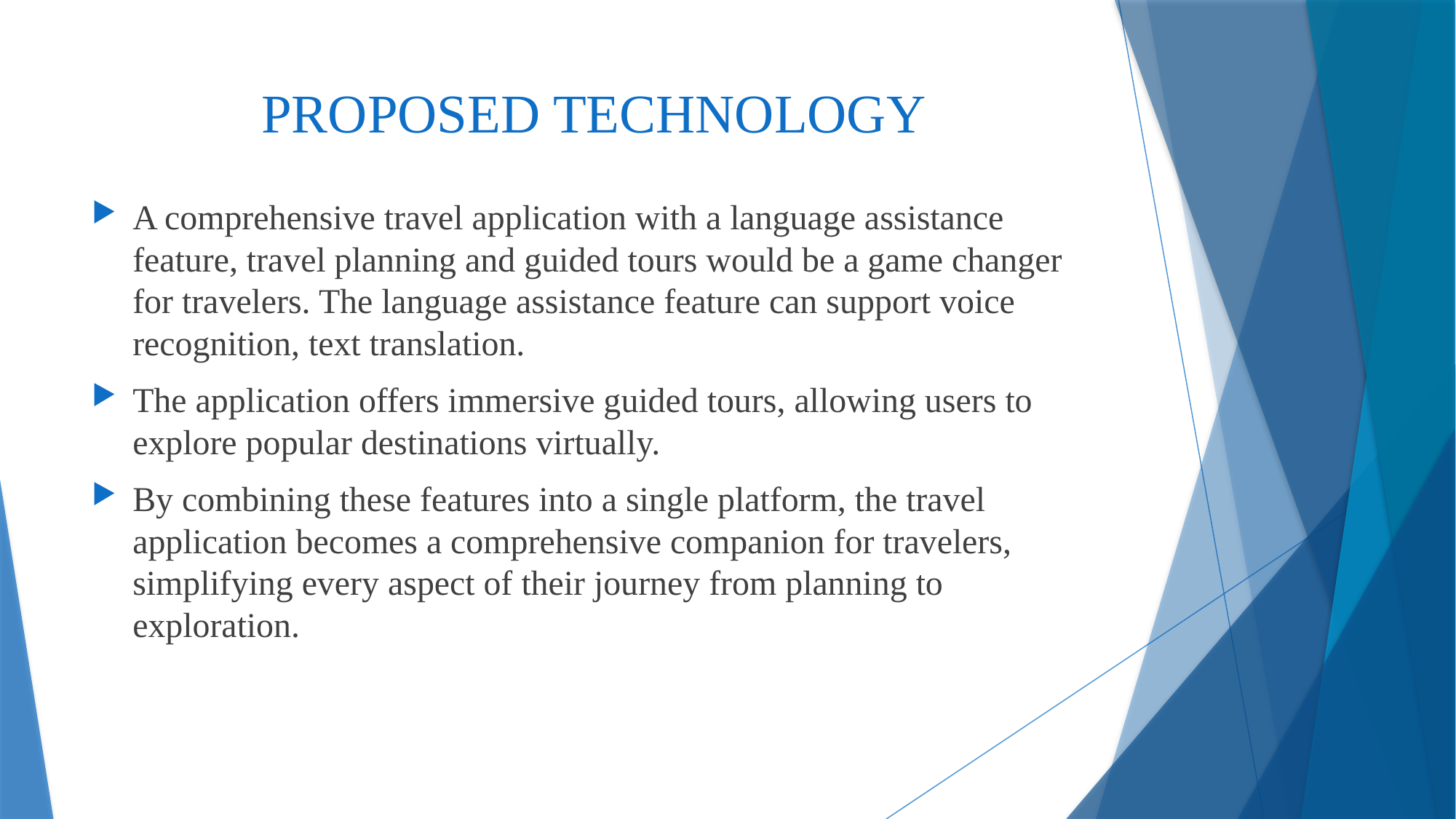

# PROPOSED TECHNOLOGY
A comprehensive travel application with a language assistance feature, travel planning and guided tours would be a game changer for travelers. The language assistance feature can support voice recognition, text translation.
The application offers immersive guided tours, allowing users to explore popular destinations virtually.
By combining these features into a single platform, the travel application becomes a comprehensive companion for travelers, simplifying every aspect of their journey from planning to exploration.